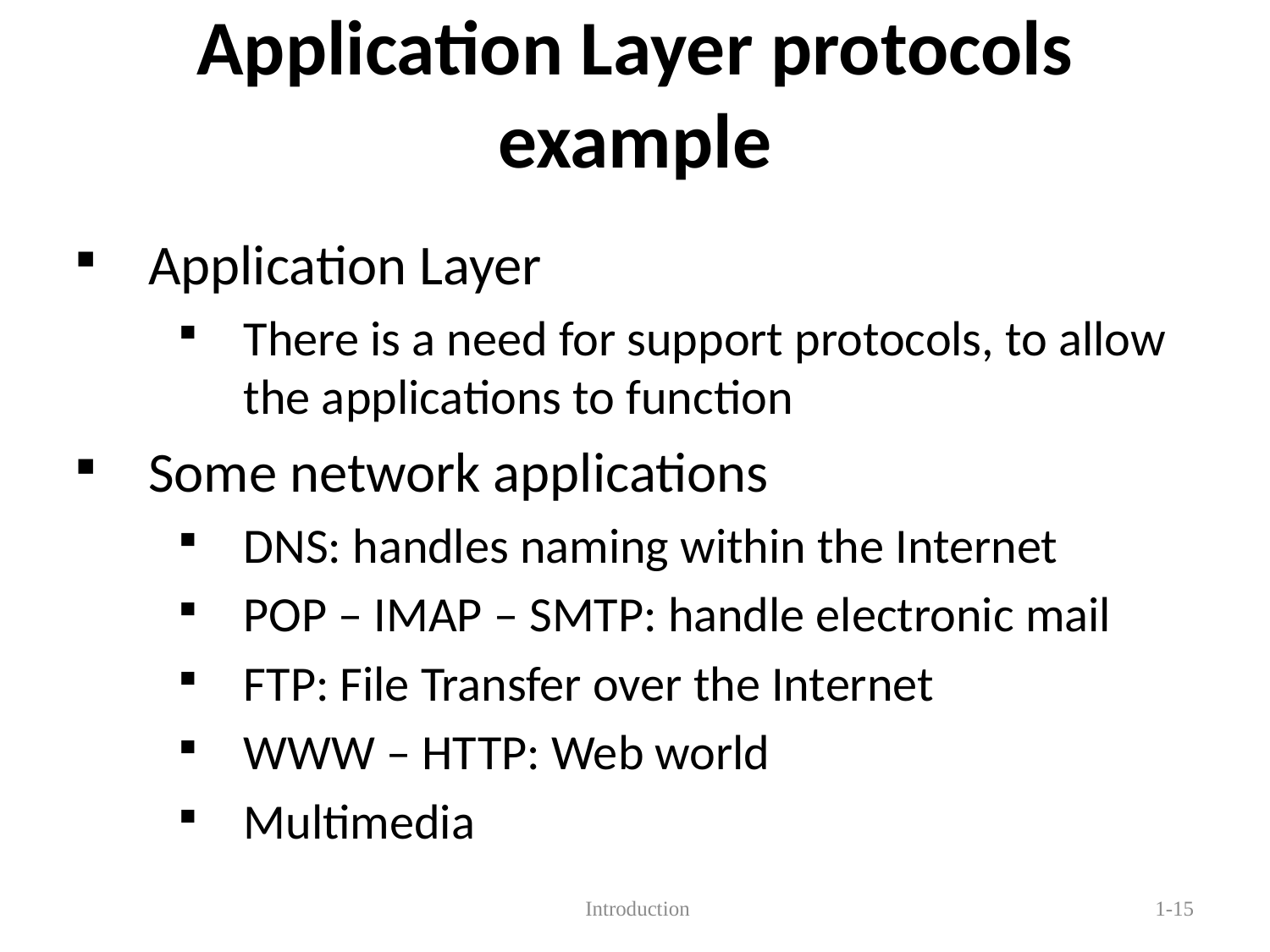

# Application Layer protocols example
Application Layer
There is a need for support protocols, to allow the applications to function
Some network applications
DNS: handles naming within the Internet
POP – IMAP – SMTP: handle electronic mail
FTP: File Transfer over the Internet
WWW – HTTP: Web world
Multimedia

 Introduction
1-15